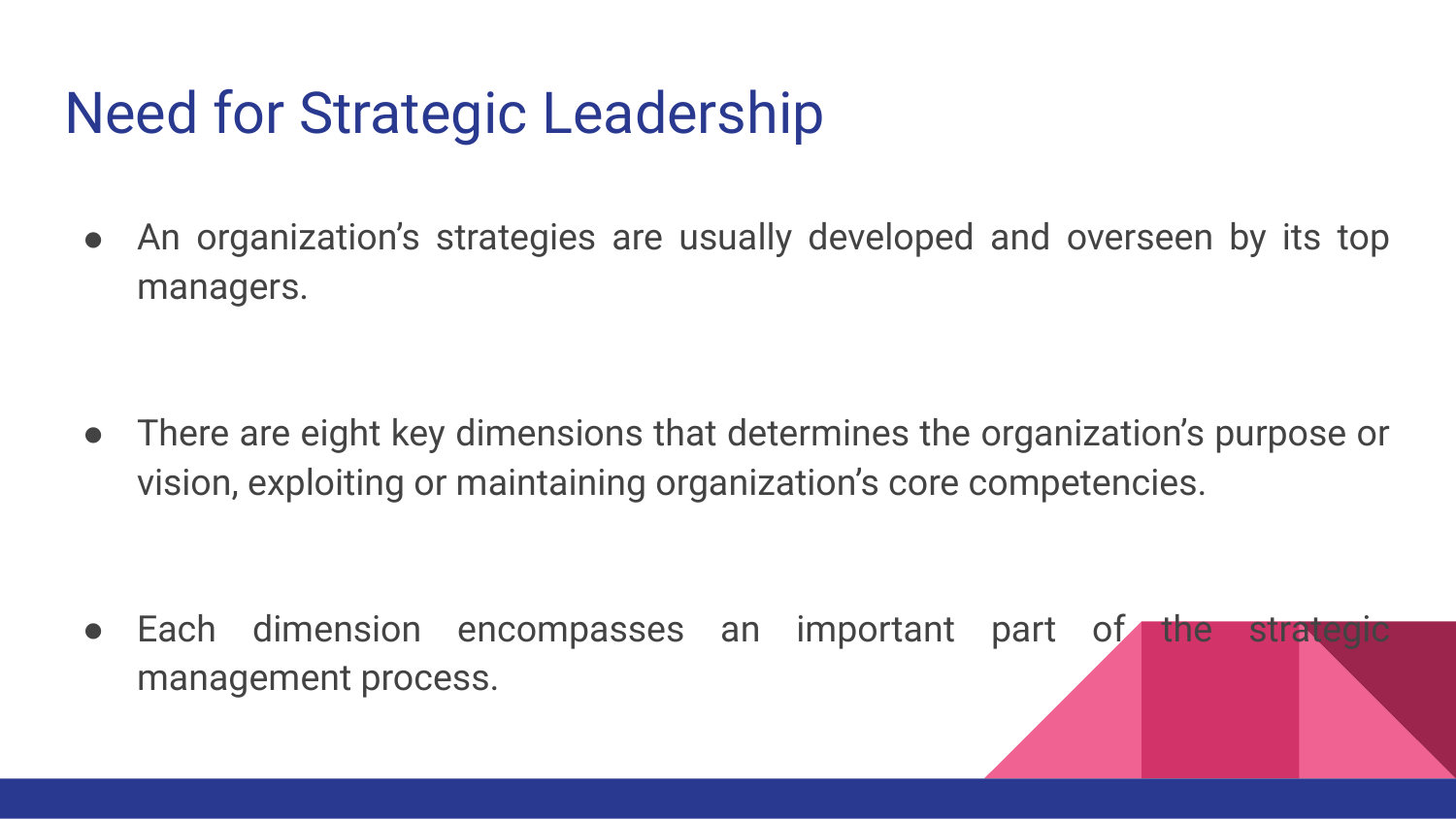

# Need for Strategic Leadership
An organization’s strategies are usually developed and overseen by its top managers.

There are eight key dimensions that determines the organization’s purpose or vision, exploiting or maintaining organization’s core competencies.

Each dimension encompasses an important part of the strategic management process.